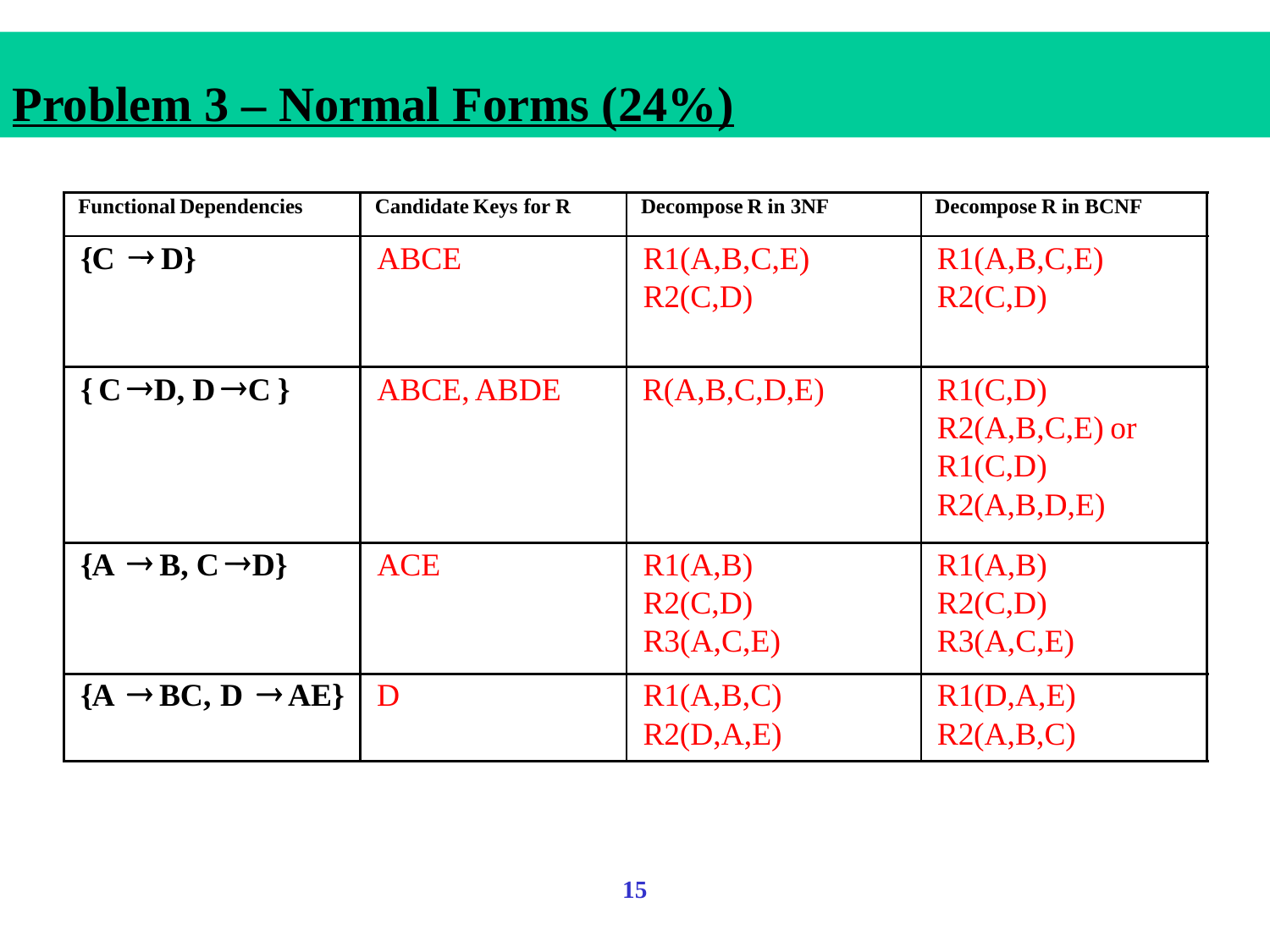

Problem 3 – Normal Forms (24%)

Functional
Dependencies
Candidate
Keys
for
R
Decompose
R
in
3
NF
Decompose
R
in
BCNF
→

{
C
D}
ABCE
R
1
(A,B,C,E
)
R
1
(A,B,C,E
)
R
2
(C,D)
R
2
(C,D)
→
→

{
C
D,
D
C
}
ABCE,
ABDE
R(A,B,C,D,E)
R
1
(C,D)
R
2
(A,B,C,E)
or
R
1
(C,D)
R
2
(A,B,D,E)
→
→

{
A
B,
C
D}
ACE
R
1
(A,B)
R
1
(A,B)
R
2
(C,D)
R
2
(C,D)
R
3
(A,C,E)
R
3
(A,C,E)
→
→

{
A
BC,
D
AE}
D
R
1
(A,B,C)
R
1
(D,A,E)
R
2
(D,A,E)
R
2
(A,B,C)

15